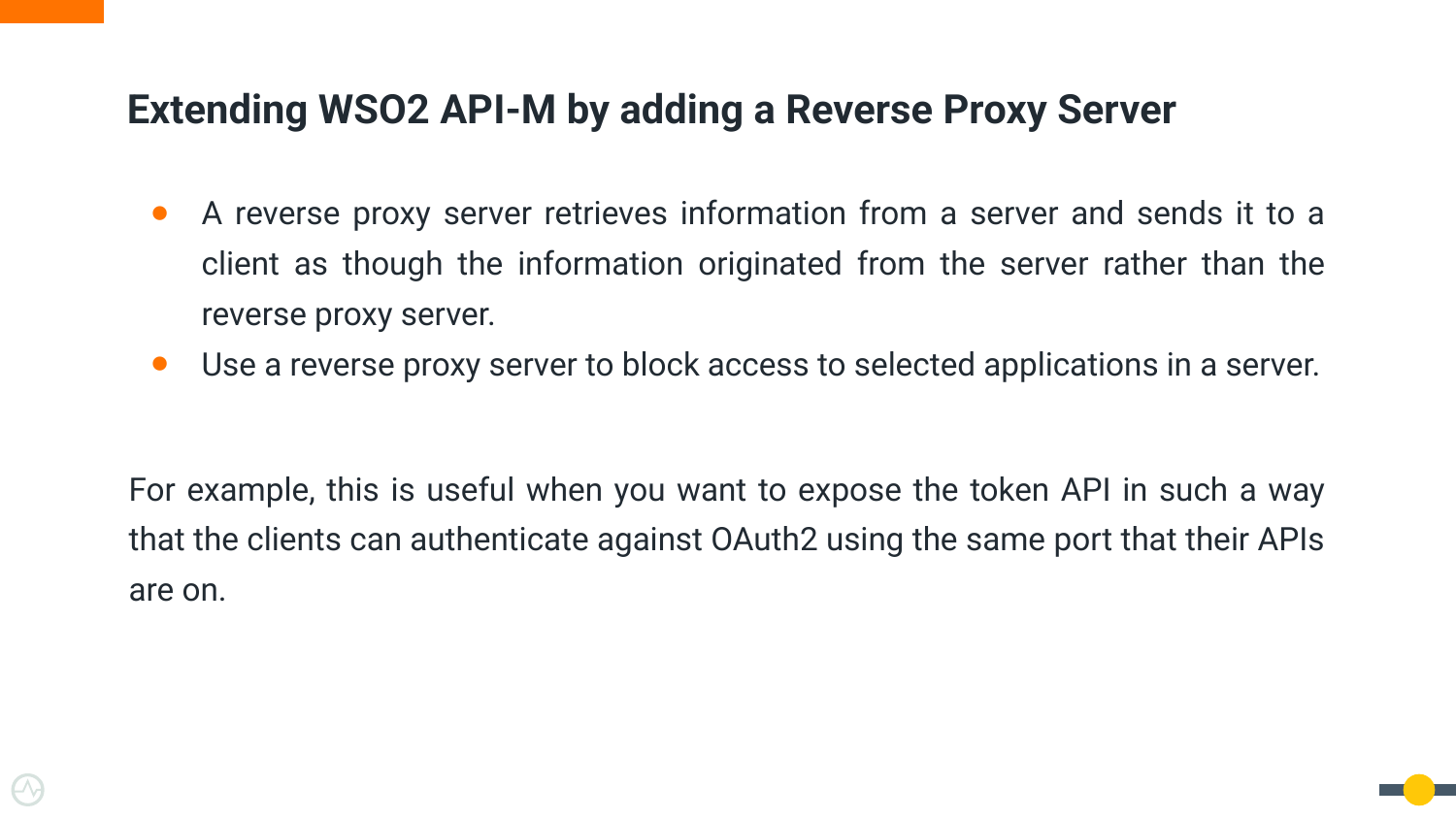

# Extending WSO2 API-M by adding a Reverse Proxy Server
A reverse proxy server retrieves information from a server and sends it to a client as though the information originated from the server rather than the reverse proxy server.
Use a reverse proxy server to block access to selected applications in a server.

For example, this is useful when you want to expose the token API in such a way that the clients can authenticate against OAuth2 using the same port that their APIs are on.